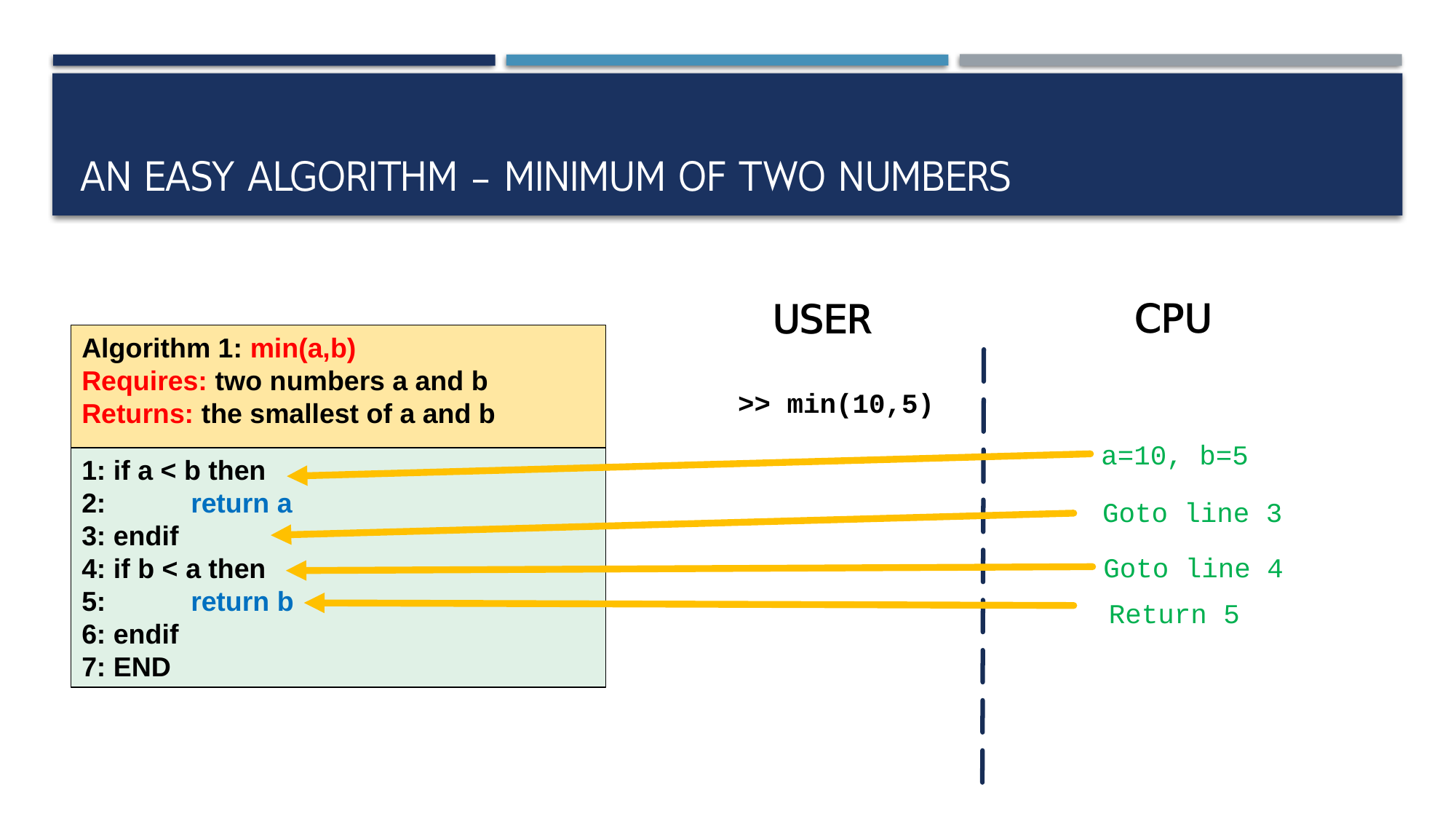

# An easy algorithm – minimum of two numbers
CPU
USER
Algorithm 1: min(a,b)
Requires: two numbers a and b
Returns: the smallest of a and b
>> min(10,5)
a=10, b=5
1: if a < b then
2:	return a
3: endif
4: if b < a then
5:	return b
6: endif
7: END
Goto line 3
Goto line 4
Return 5